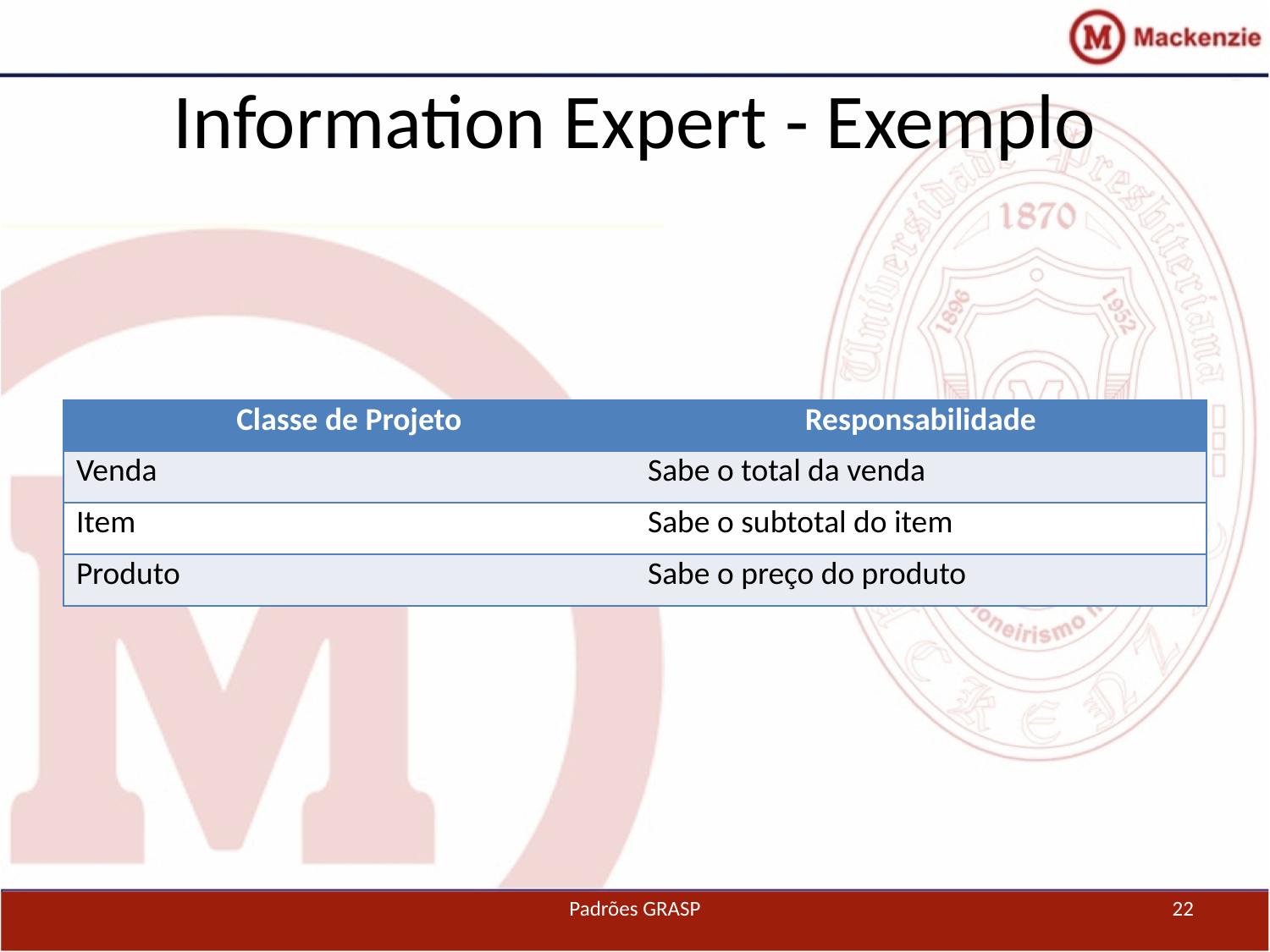

# Information Expert - Exemplo
| Classe de Projeto | Responsabilidade |
| --- | --- |
| Venda | Sabe o total da venda |
| Item | Sabe o subtotal do item |
| Produto | Sabe o preço do produto |
Padrões GRASP
22